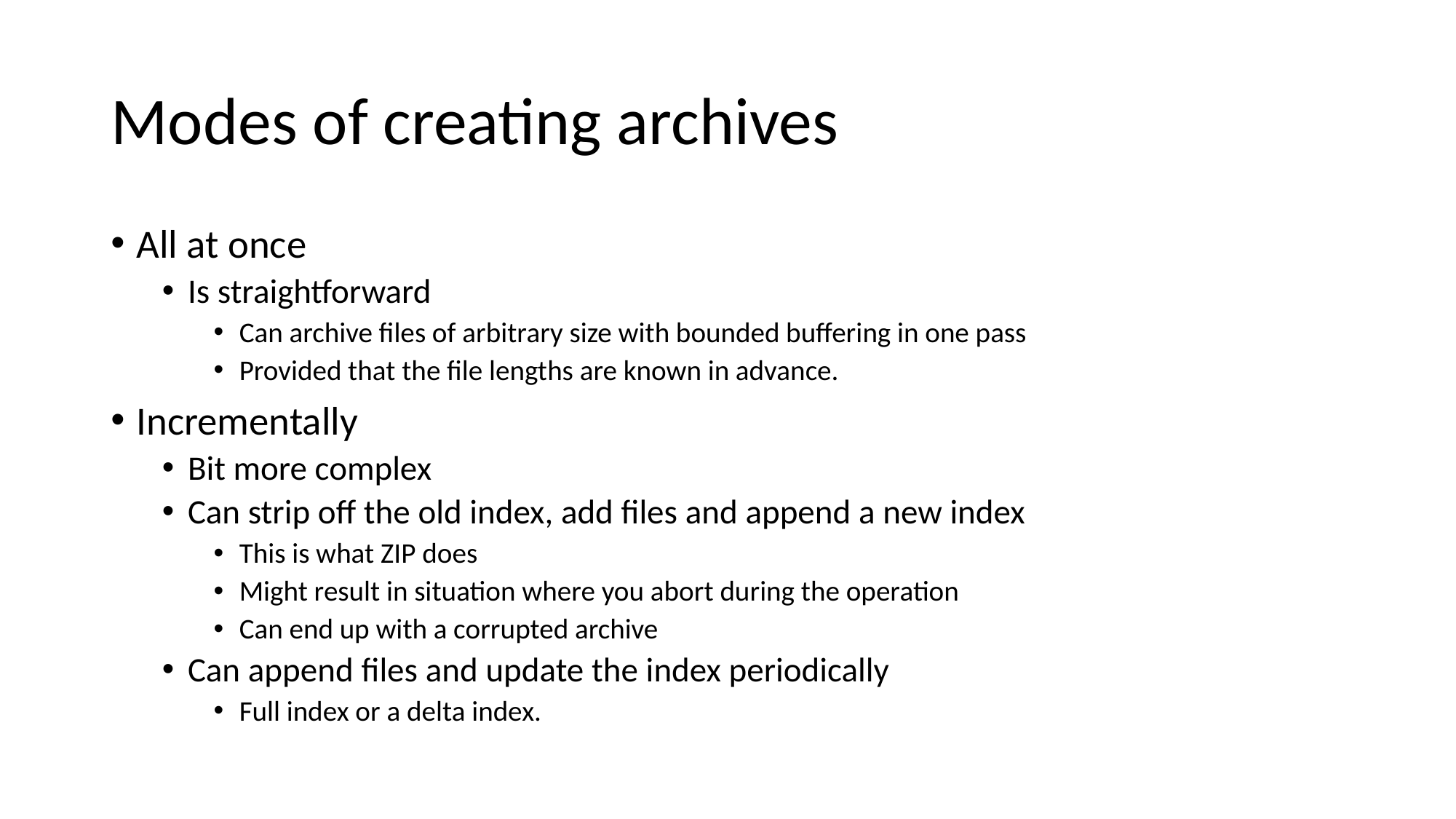

# Modes of creating archives
All at once
Is straightforward
Can archive files of arbitrary size with bounded buffering in one pass
Provided that the file lengths are known in advance.
Incrementally
Bit more complex
Can strip off the old index, add files and append a new index
This is what ZIP does
Might result in situation where you abort during the operation
Can end up with a corrupted archive
Can append files and update the index periodically
Full index or a delta index.